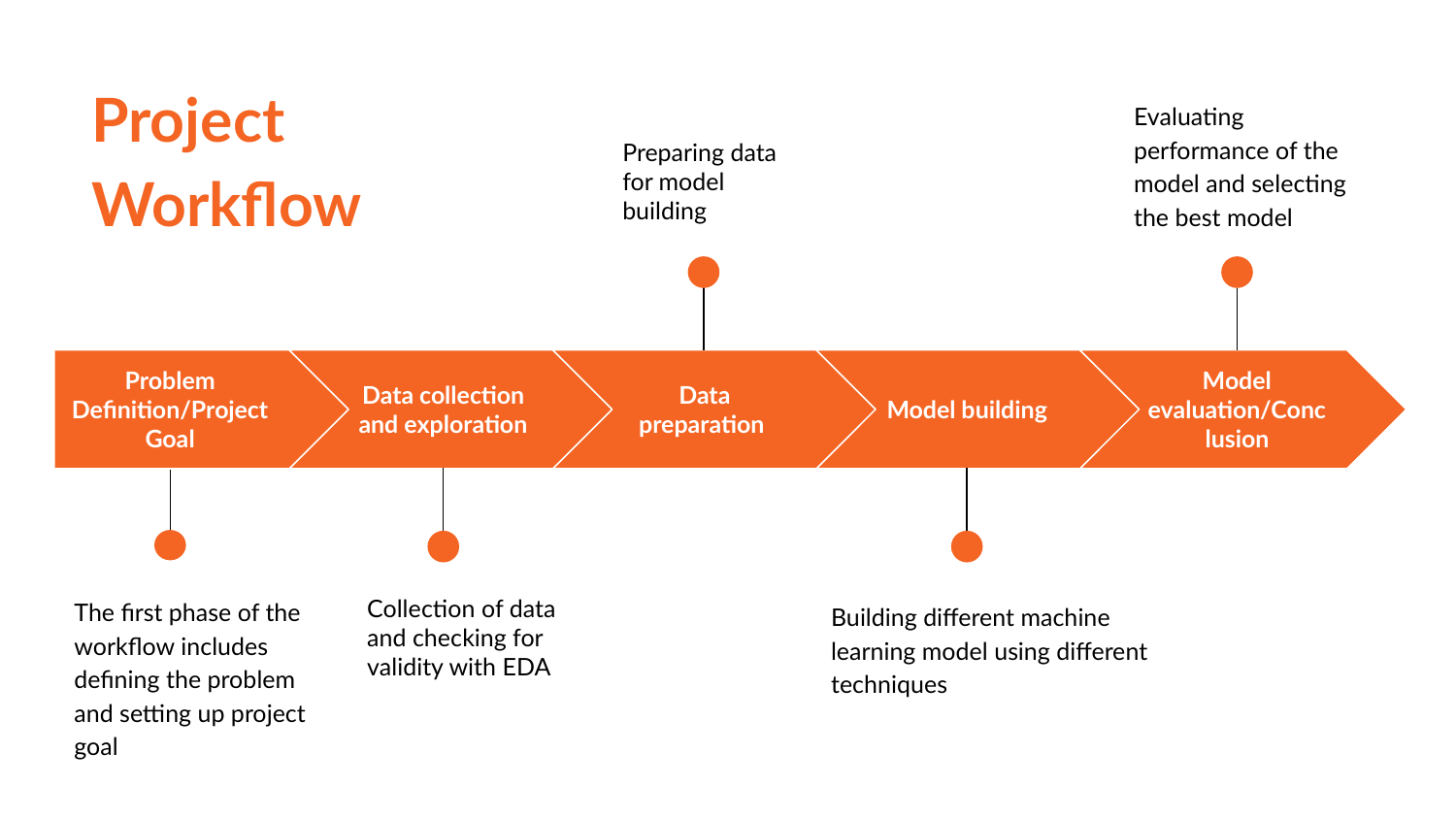

Project Workflow
Evaluating performance of the model and selecting the best model
Preparing data for model building

Problem Definition/Project Goal
Data collection and exploration
Data preparation
Model building
Model evaluation/Conclusion

The first phase of the workflow includes defining the problem  and setting up project goal
Collection of data and checking for validity with EDA
Building different machine learning model using different techniques